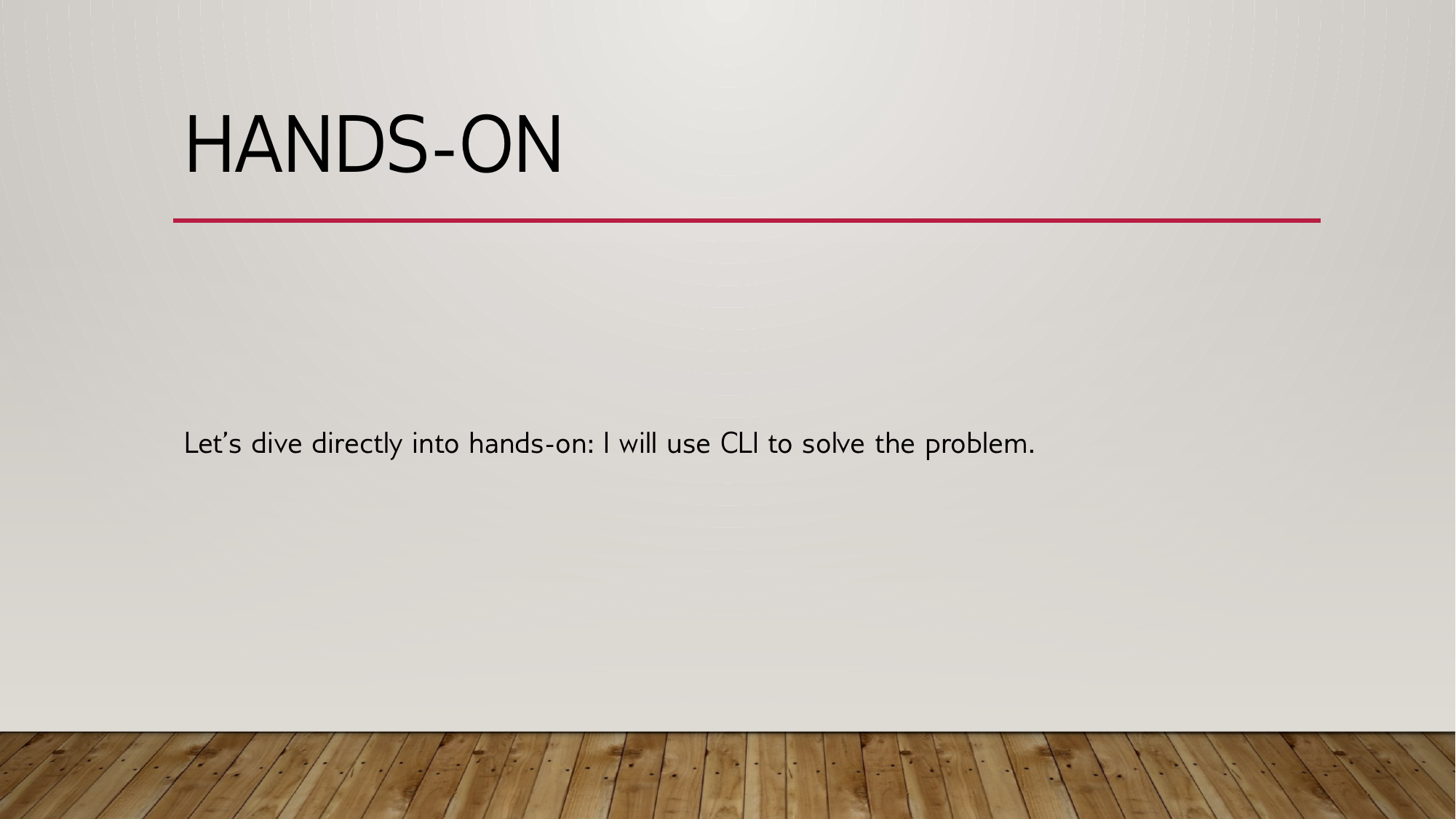

# Hands-on

Let’s dive directly into hands-on: I will use CLI to solve the problem.